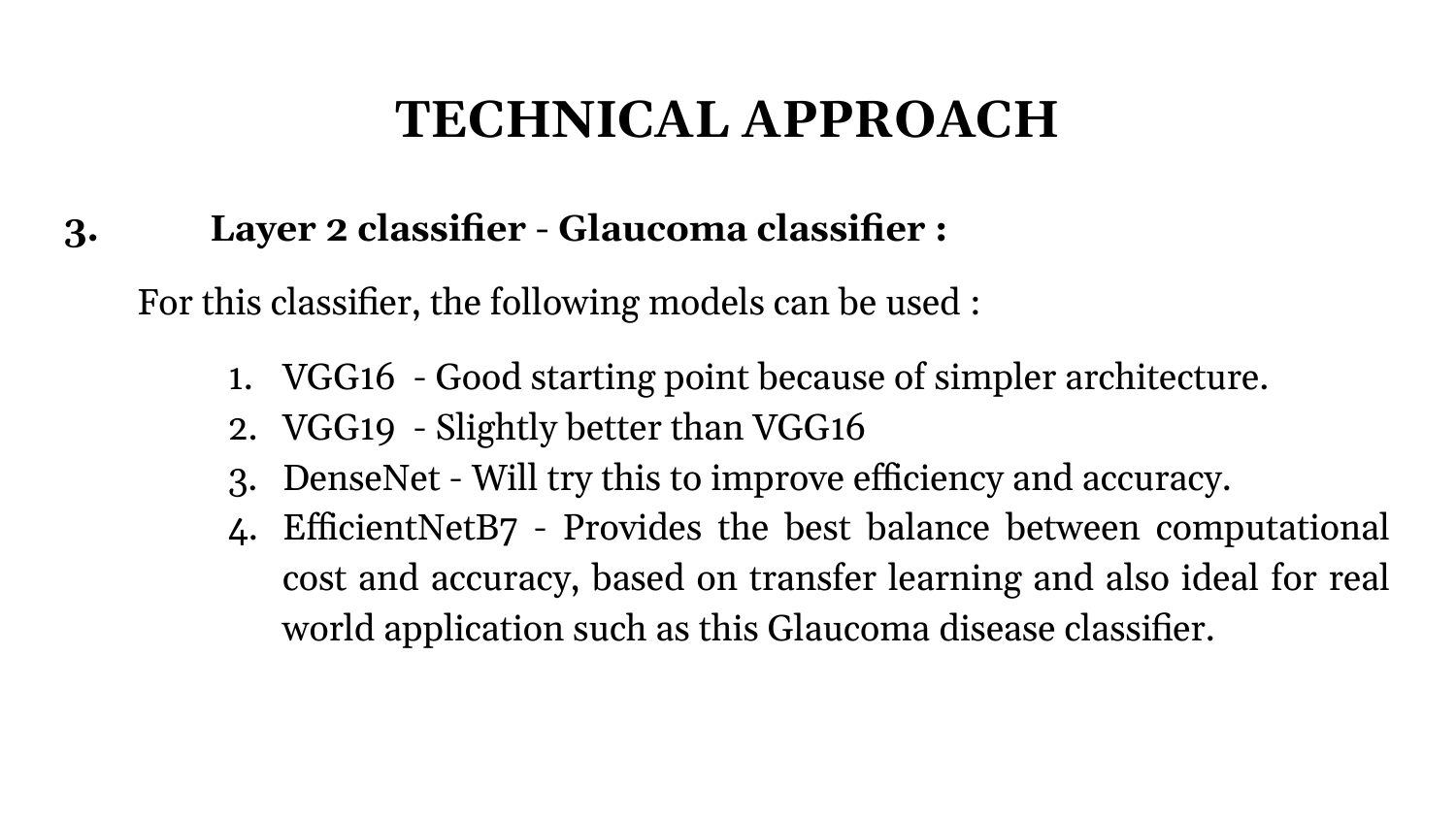

# TECHNICAL APPROACH
3.	Layer 2 classifier - Glaucoma classifier :
For this classifier, the following models can be used :
VGG16  - Good starting point because of simpler architecture.
VGG19  - Slightly better than VGG16
DenseNet - Will try this to improve efficiency and accuracy.
EfficientNetB7 - Provides the best balance between computational cost and accuracy, based on transfer learning and also ideal for real world application such as this Glaucoma disease classifier.